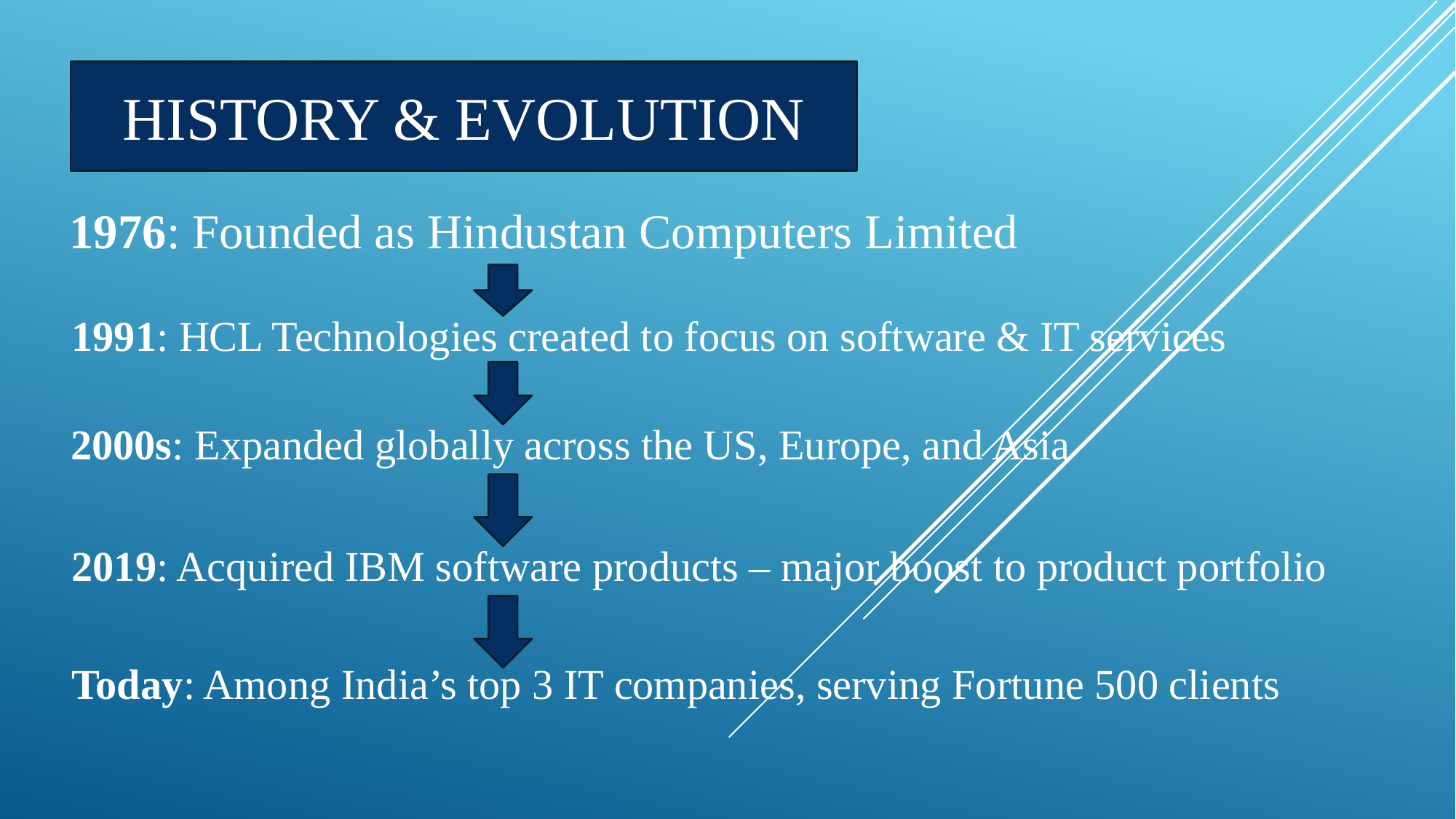

HISTORY & EVOLUTION
1976: Founded as Hindustan Computers Limited

1991: HCL Technologies created to focus on software & IT services

2000s: Expanded globally across the US, Europe, and Asia

2019: Acquired IBM software products – major boost to product portfolio

Today: Among India’s top 3 IT companies, serving Fortune 500 clients